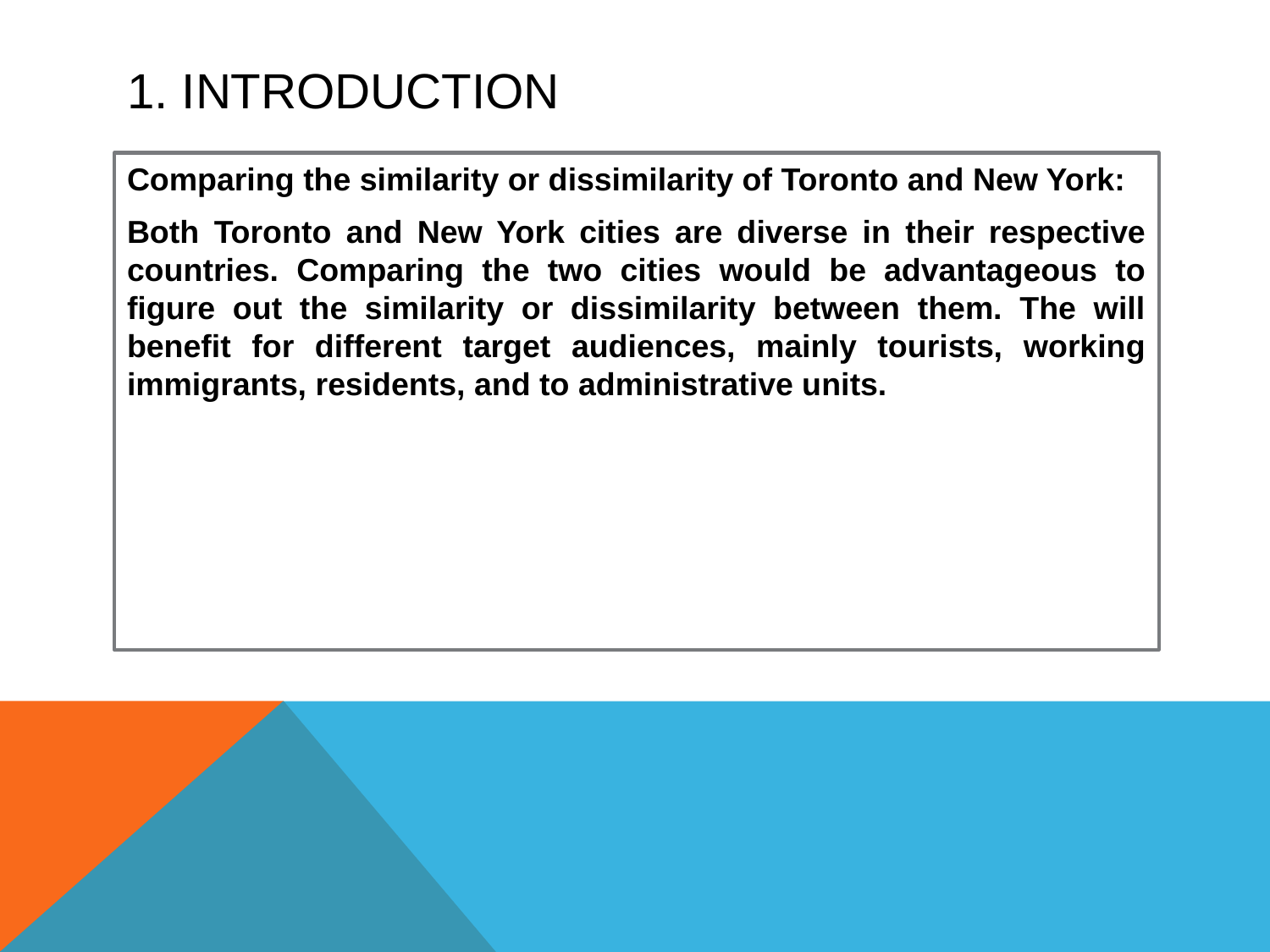

# 1. Introduction
Comparing the similarity or dissimilarity of Toronto and New York:
Both Toronto and New York cities are diverse in their respective countries. Comparing the two cities would be advantageous to figure out the similarity or dissimilarity between them. The will benefit for different target audiences, mainly tourists, working immigrants, residents, and to administrative units.